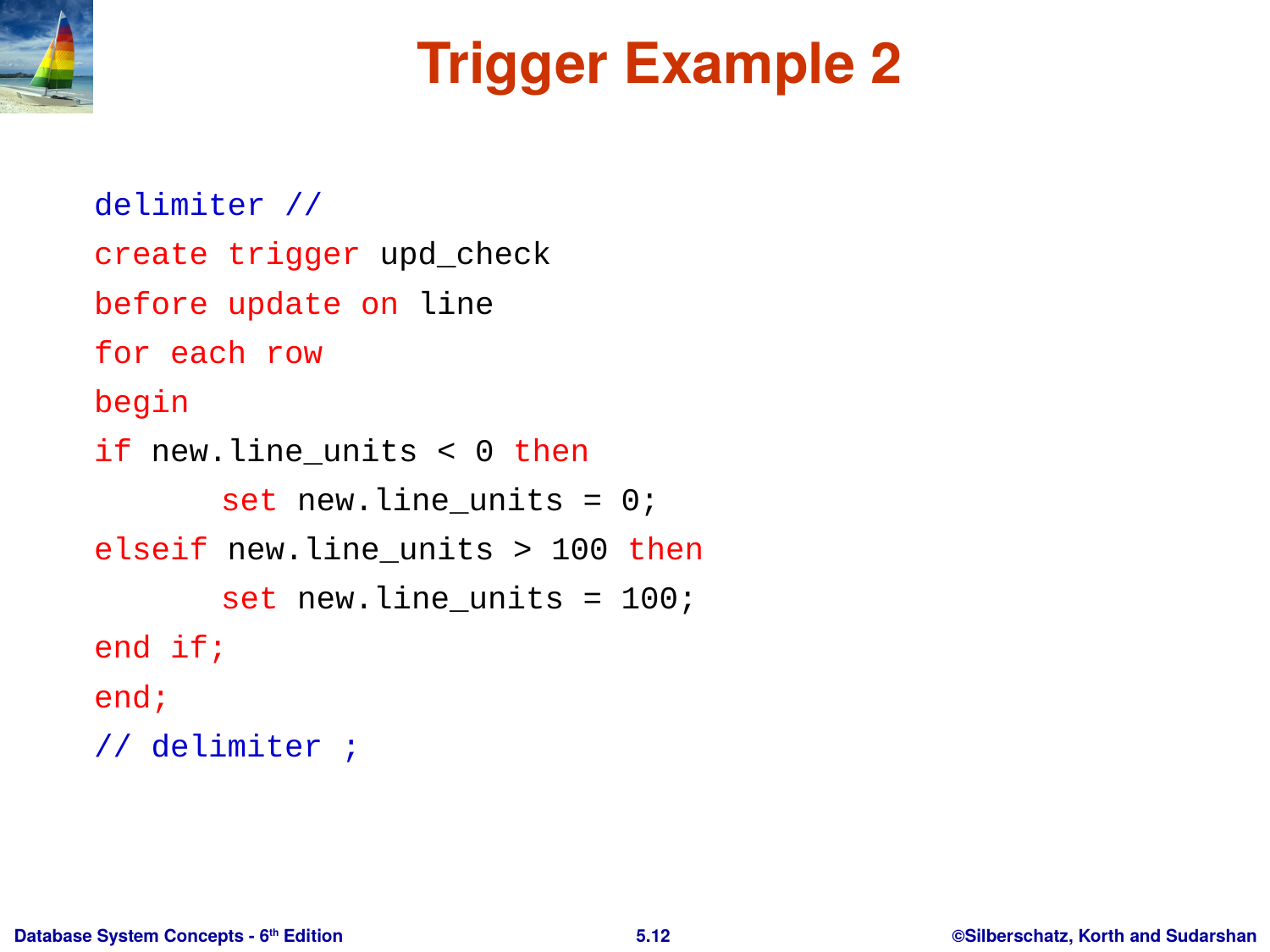

# Trigger Example 2
delimiter //
create trigger upd_check
before update on line
for each row
begin
if new.line_units < 0 then
	set new.line_units = 0;
elseif new.line_units > 100 then
	set new.line_units = 100;
end if;
end;
// delimiter ;